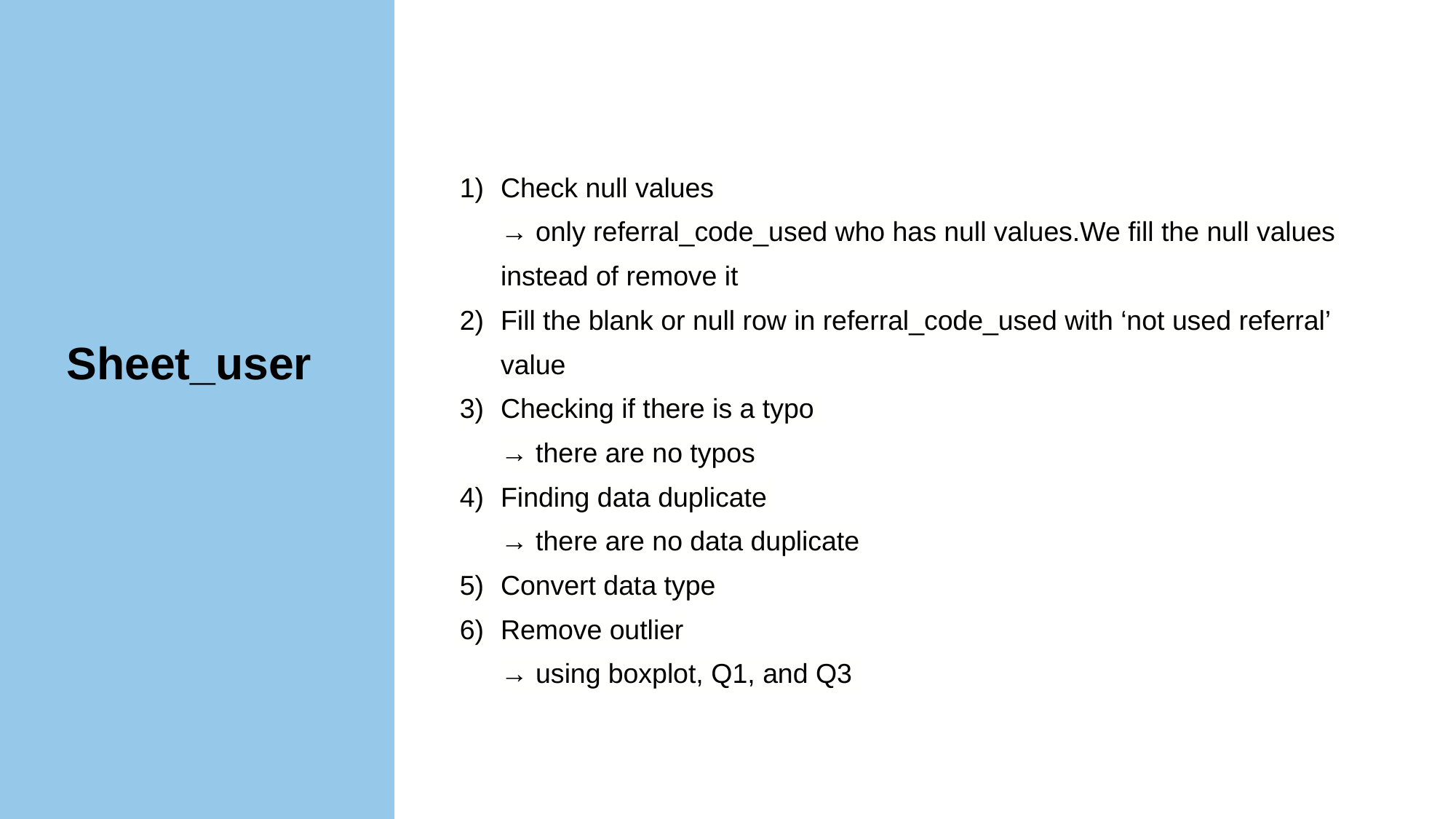

Check null values
→ only referral_code_used who has null values.We fill the null values instead of remove it
Fill the blank or null row in referral_code_used with ‘not used referral’ value
Checking if there is a typo
→ there are no typos
Finding data duplicate
→ there are no data duplicate
Convert data type
Remove outlier
→ using boxplot, Q1, and Q3
Sheet_user